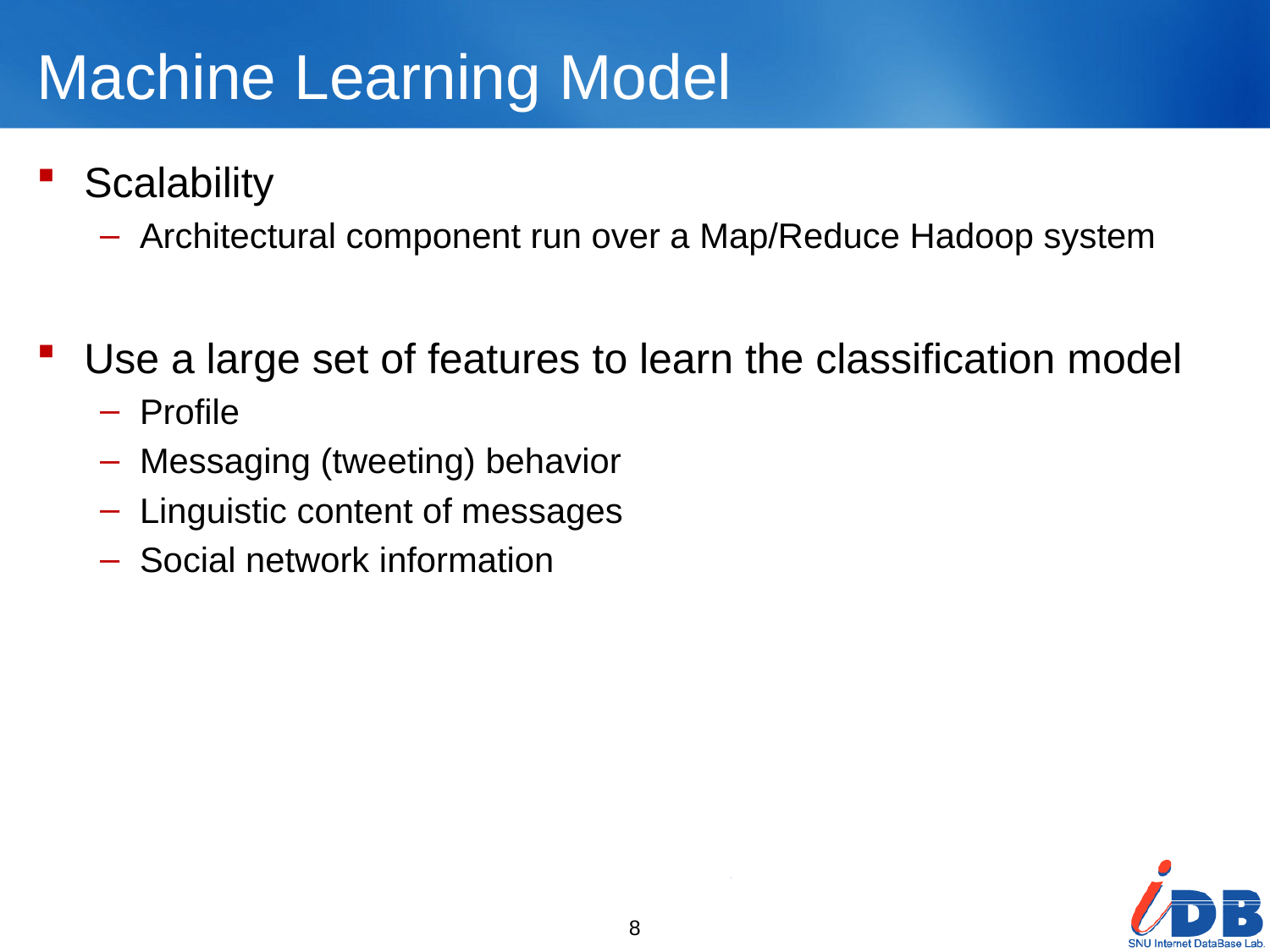

# Machine Learning Model
Scalability
Architectural component run over a Map/Reduce Hadoop system

Use a large set of features to learn the classification model
Profile
Messaging (tweeting) behavior
Linguistic content of messages
Social network information
8